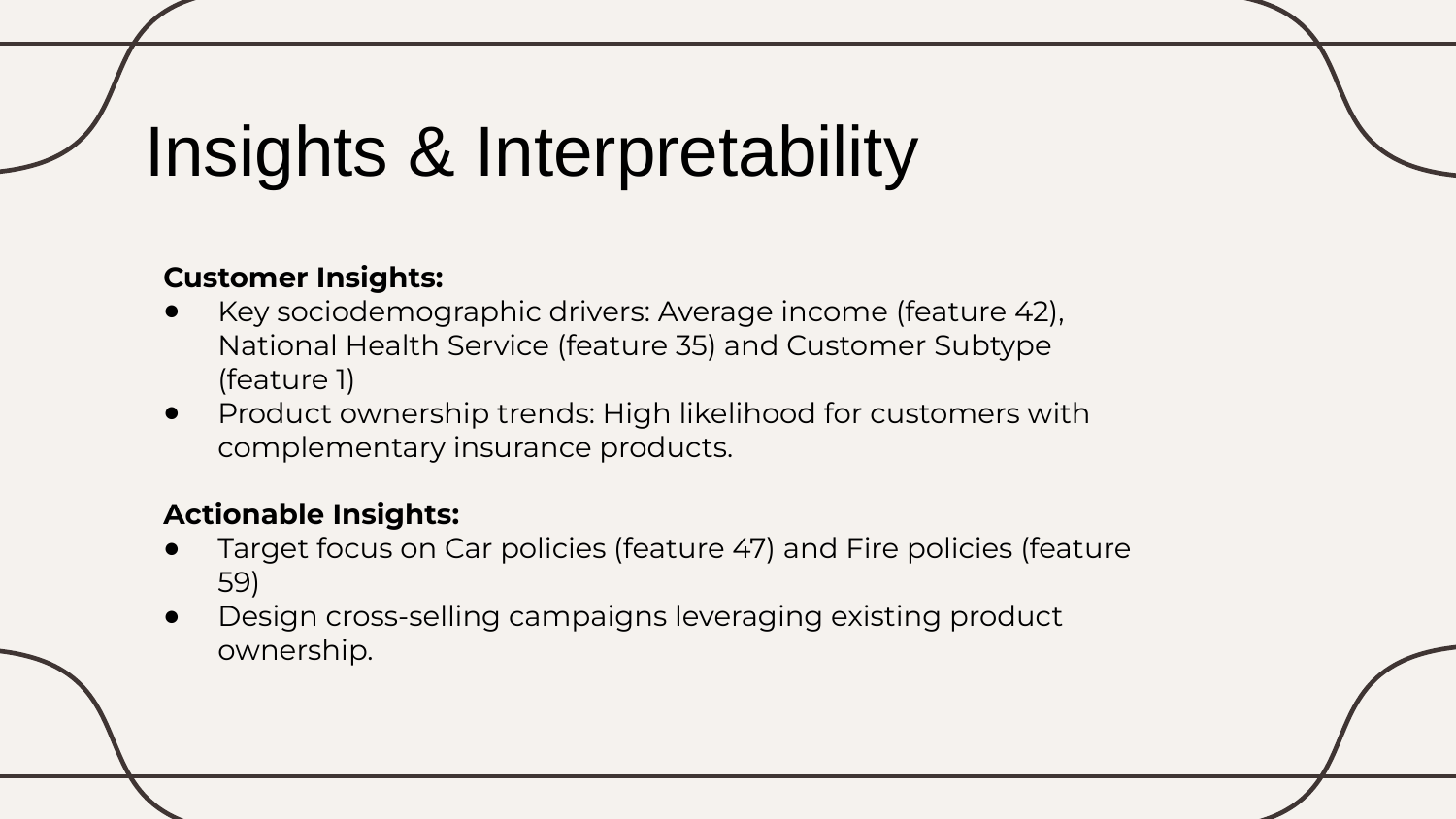

# Insights & Interpretability
Customer Insights:
Key sociodemographic drivers: Average income (feature 42), National Health Service (feature 35) and Customer Subtype (feature 1)
Product ownership trends: High likelihood for customers with complementary insurance products.

Actionable Insights:
Target focus on Car policies (feature 47) and Fire policies (feature 59)
Design cross-selling campaigns leveraging existing product ownership.